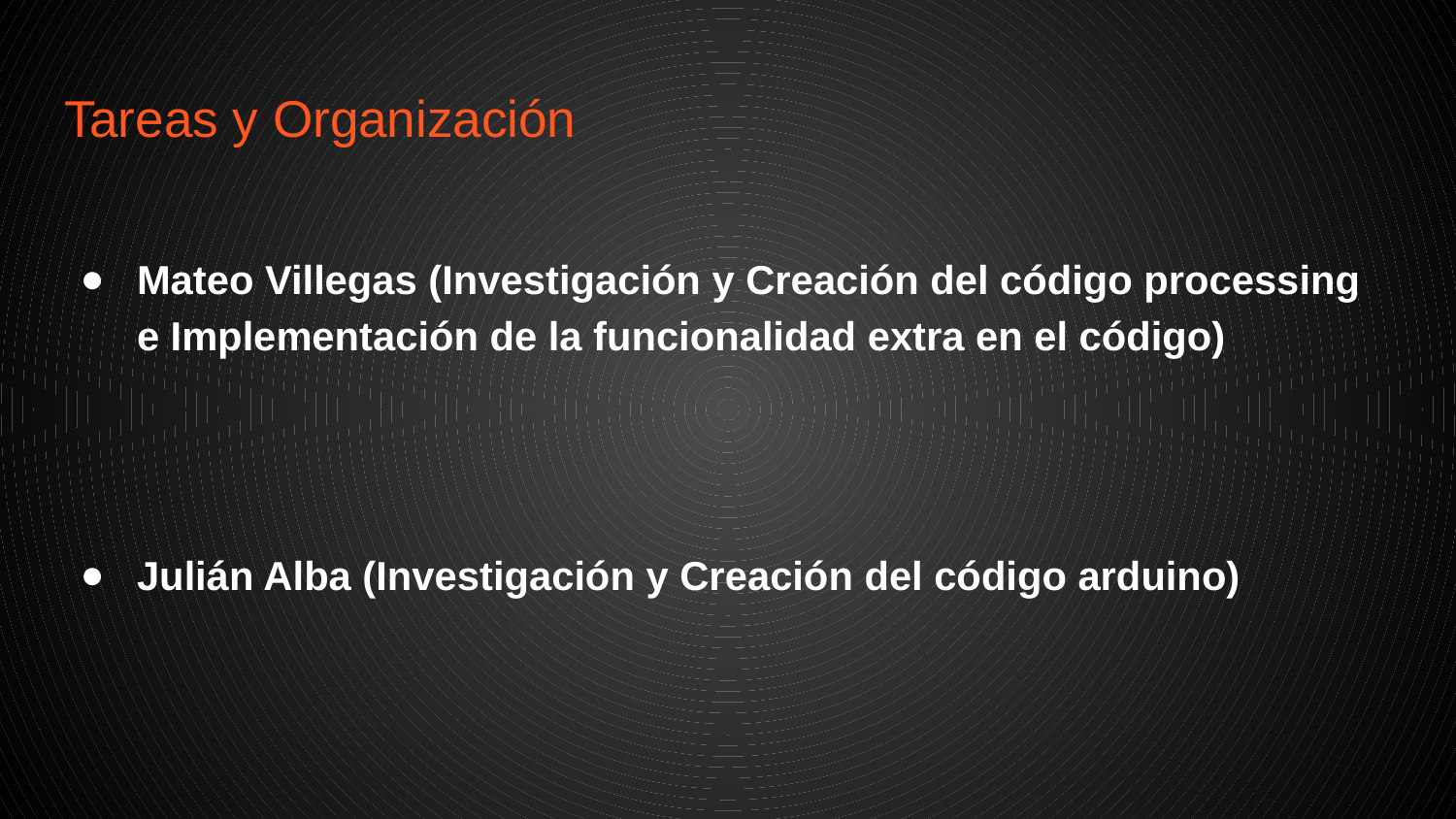

# Tareas y Organización

Mateo Villegas (Investigación y Creación del código processing e Implementación de la funcionalidad extra en el código)

Julián Alba (Investigación y Creación del código arduino)